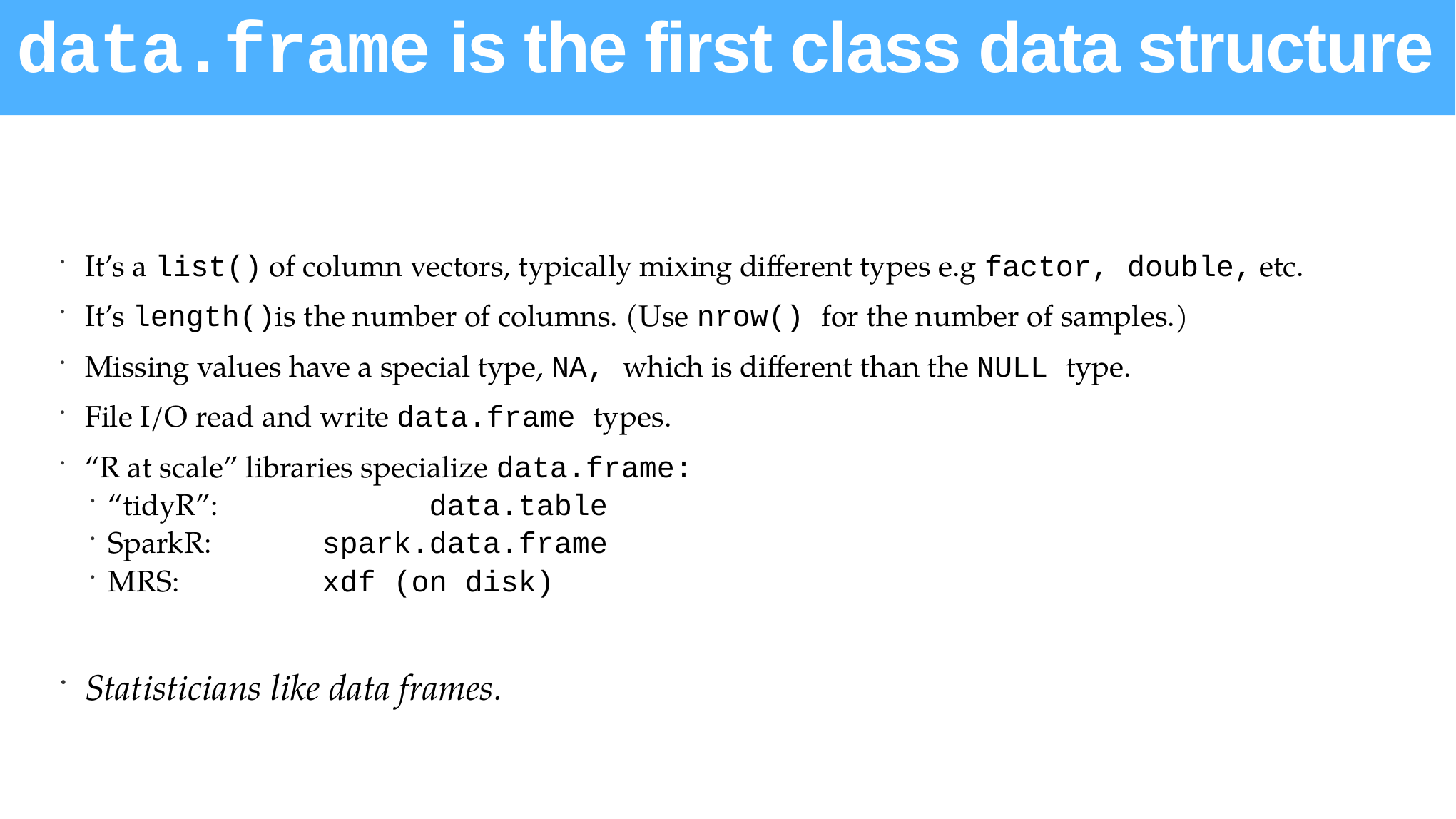

# data.frame is the first class data structure
It’s a list() of column vectors, typically mixing different types e.g factor, double, etc.
It’s length()is the number of columns. (Use nrow() for the number of samples.)
Missing values have a special type, NA, which is different than the NULL type.
File I/O read and write data.frame types.
“R at scale” libraries specialize data.frame:
“tidyR”:		data.table
SparkR:		spark.data.frame
MRS:		xdf (on disk)

Statisticians like data frames.